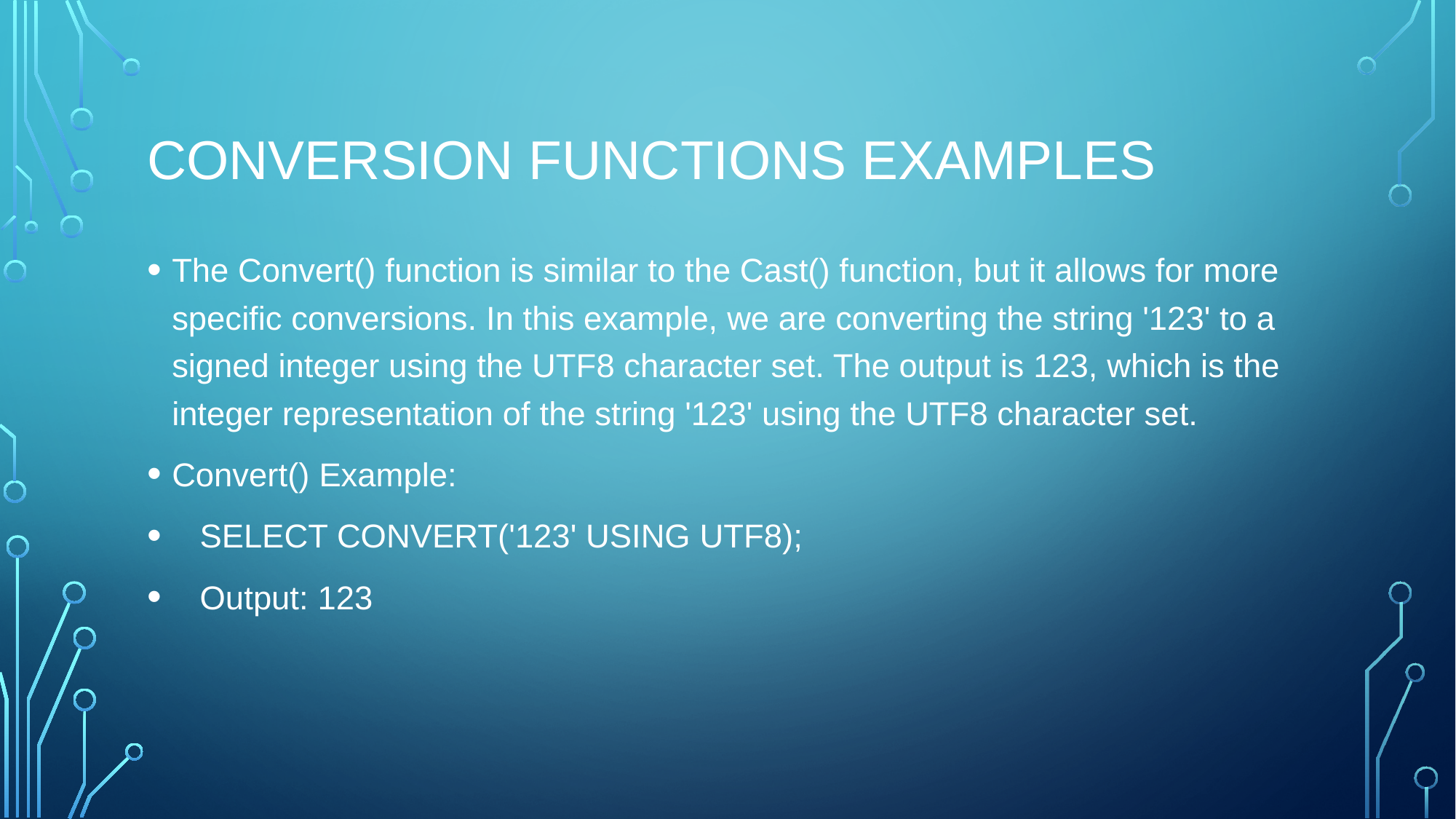

# Conversion functions examples
The Convert() function is similar to the Cast() function, but it allows for more specific conversions. In this example, we are converting the string '123' to a signed integer using the UTF8 character set. The output is 123, which is the integer representation of the string '123' using the UTF8 character set.
Convert() Example:
   SELECT CONVERT('123' USING UTF8);
   Output: 123